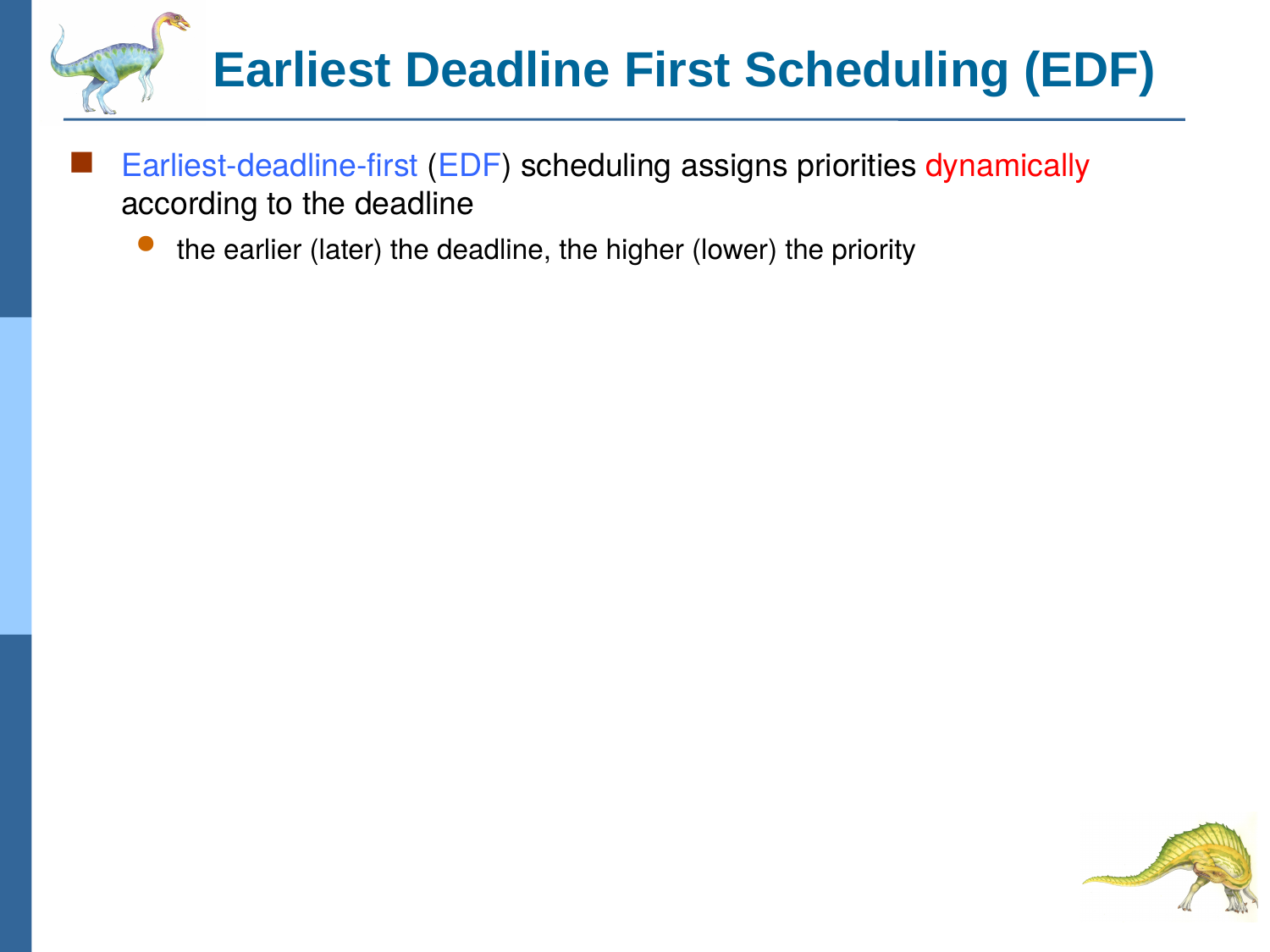

# Earliest Deadline First Scheduling (EDF)
Earliest-deadline-first (EDF) scheduling assigns priorities dynamically according to the deadline
the earlier (later) the deadline, the higher (lower) the priority